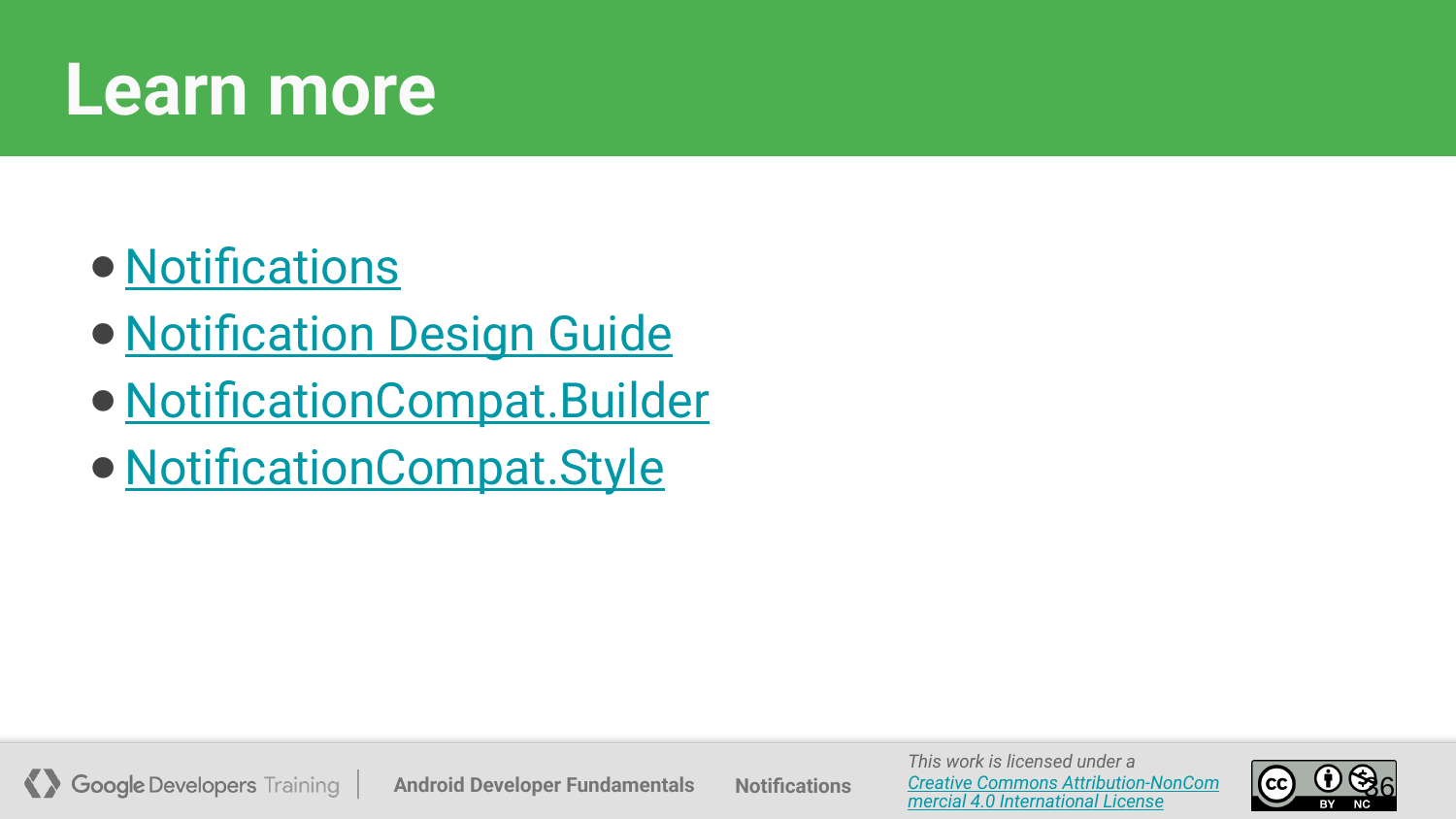

# Learn more
Notifications
Notification Design Guide
NotificationCompat.Builder
NotificationCompat.Style
36